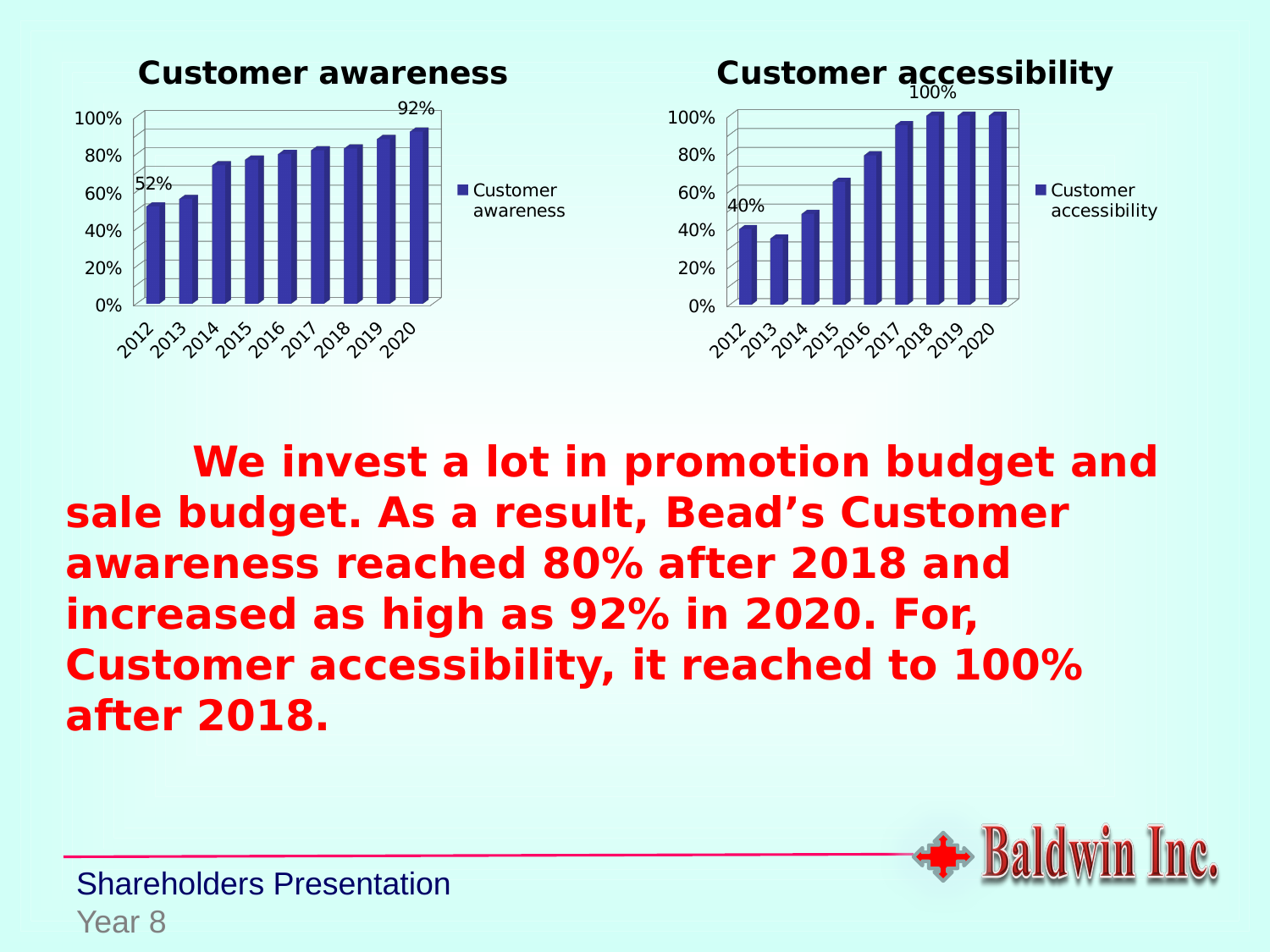

[unsupported chart]

[unsupported chart]

	We invest a lot in promotion budget and sale budget. As a result, Bead’s Customer awareness reached 80% after 2018 and increased as high as 92% in 2020. For, Customer accessibility, it reached to 100% after 2018.
Shareholders Presentation
Year 8